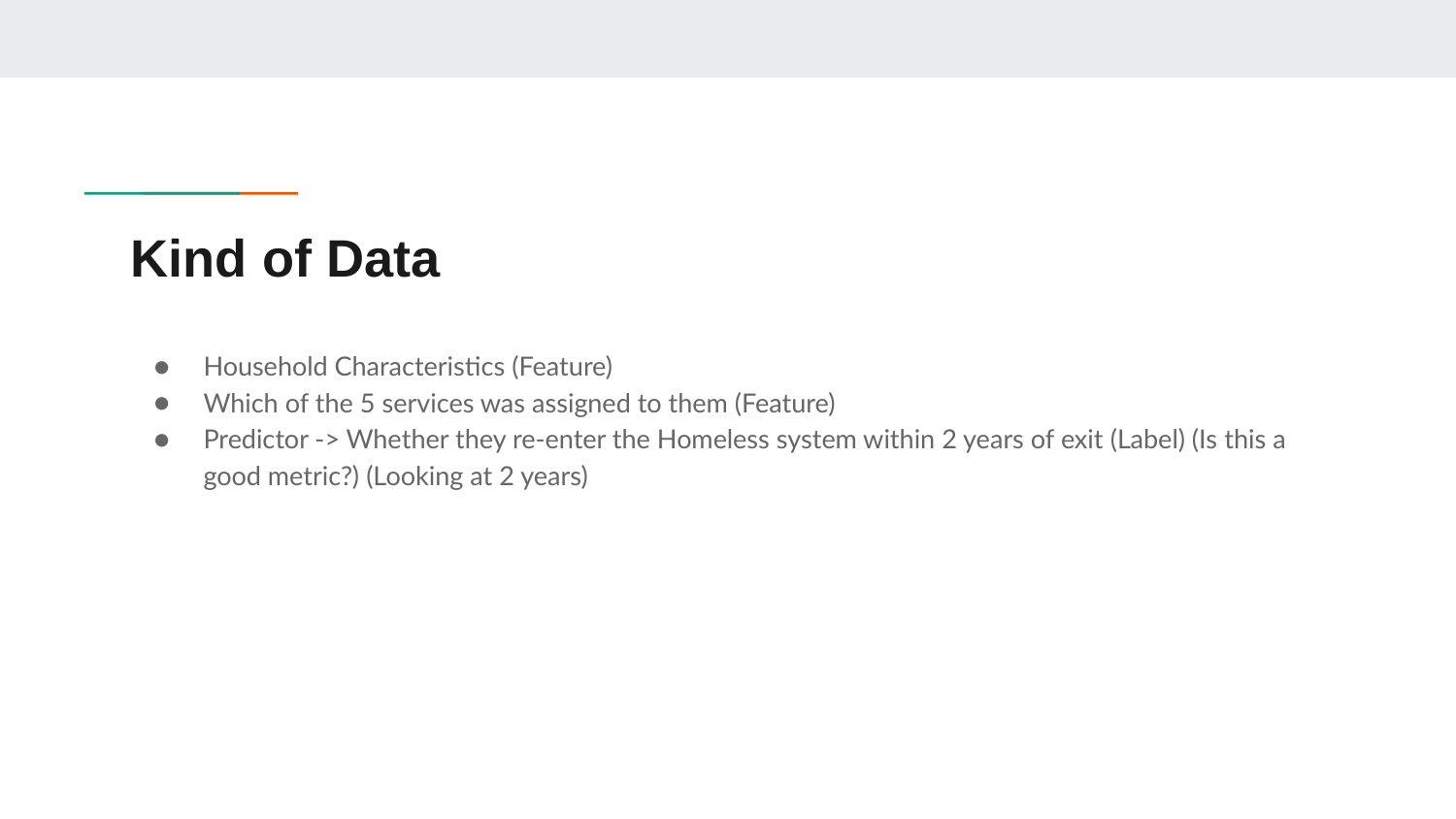

# Kind of Data
Household Characteristics (Feature)
Which of the 5 services was assigned to them (Feature)
Predictor -> Whether they re-enter the Homeless system within 2 years of exit (Label) (Is this a good metric?) (Looking at 2 years)